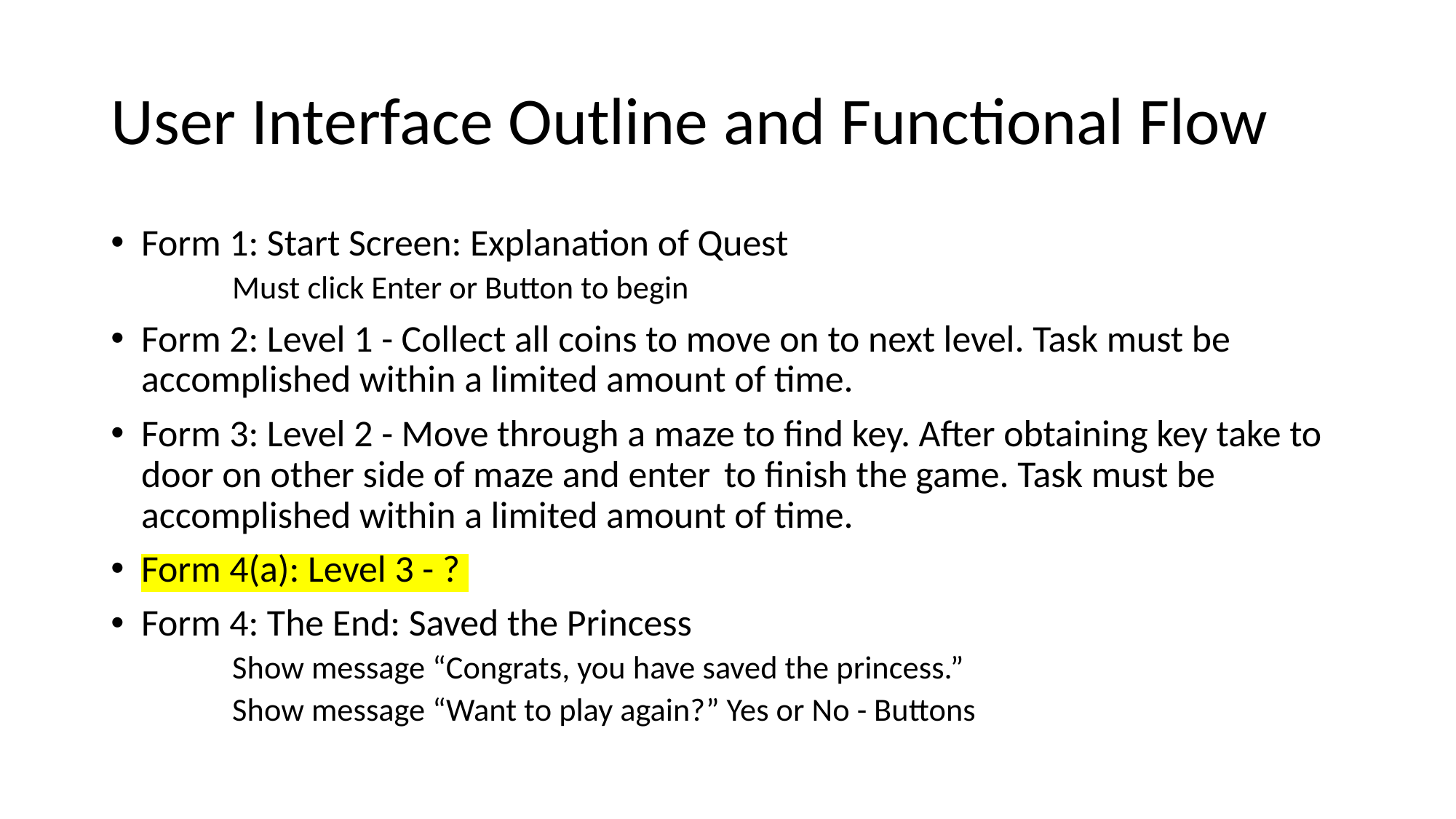

# User Interface Outline and Functional Flow
Form 1: Start Screen: Explanation of Quest
Must click Enter or Button to begin
Form 2: Level 1 - Collect all coins to move on to next level. Task must be accomplished within a limited amount of time.
Form 3: Level 2 - Move through a maze to find key. After obtaining key take to door on other side of maze and enter 	to finish the game. Task must be accomplished within a limited amount of time.
Form 4(a): Level 3 - ?
Form 4: The End: Saved the Princess
Show message “Congrats, you have saved the princess.”
Show message “Want to play again?” Yes or No - Buttons